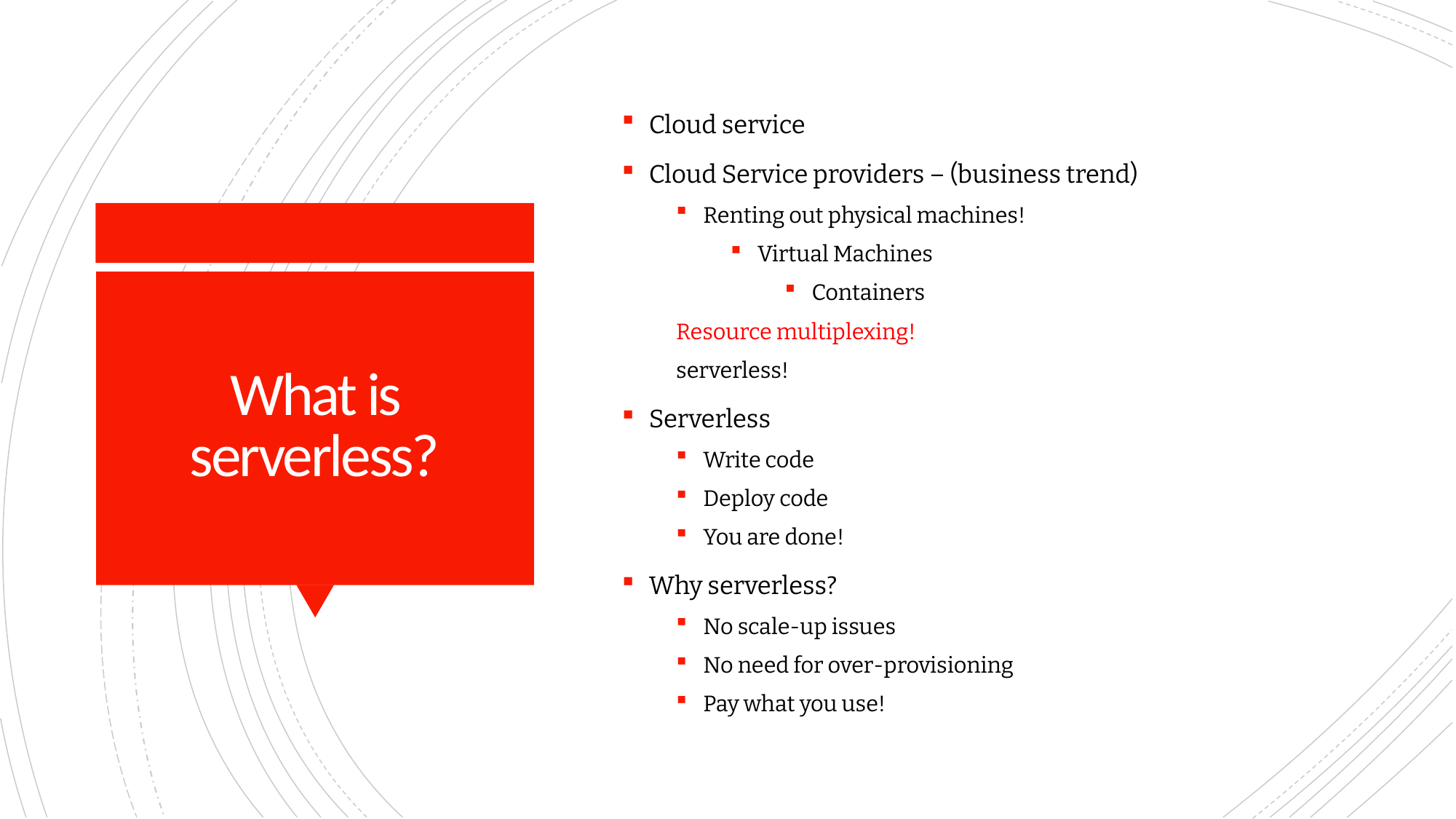

Cloud service
Cloud Service providers – (business trend)
Renting out physical machines!
Virtual Machines
Containers
Resource multiplexing!
		serverless!
Serverless
Write code
Deploy code
You are done!
Why serverless?
No scale-up issues
No need for over-provisioning
Pay what you use!
# What is serverless?